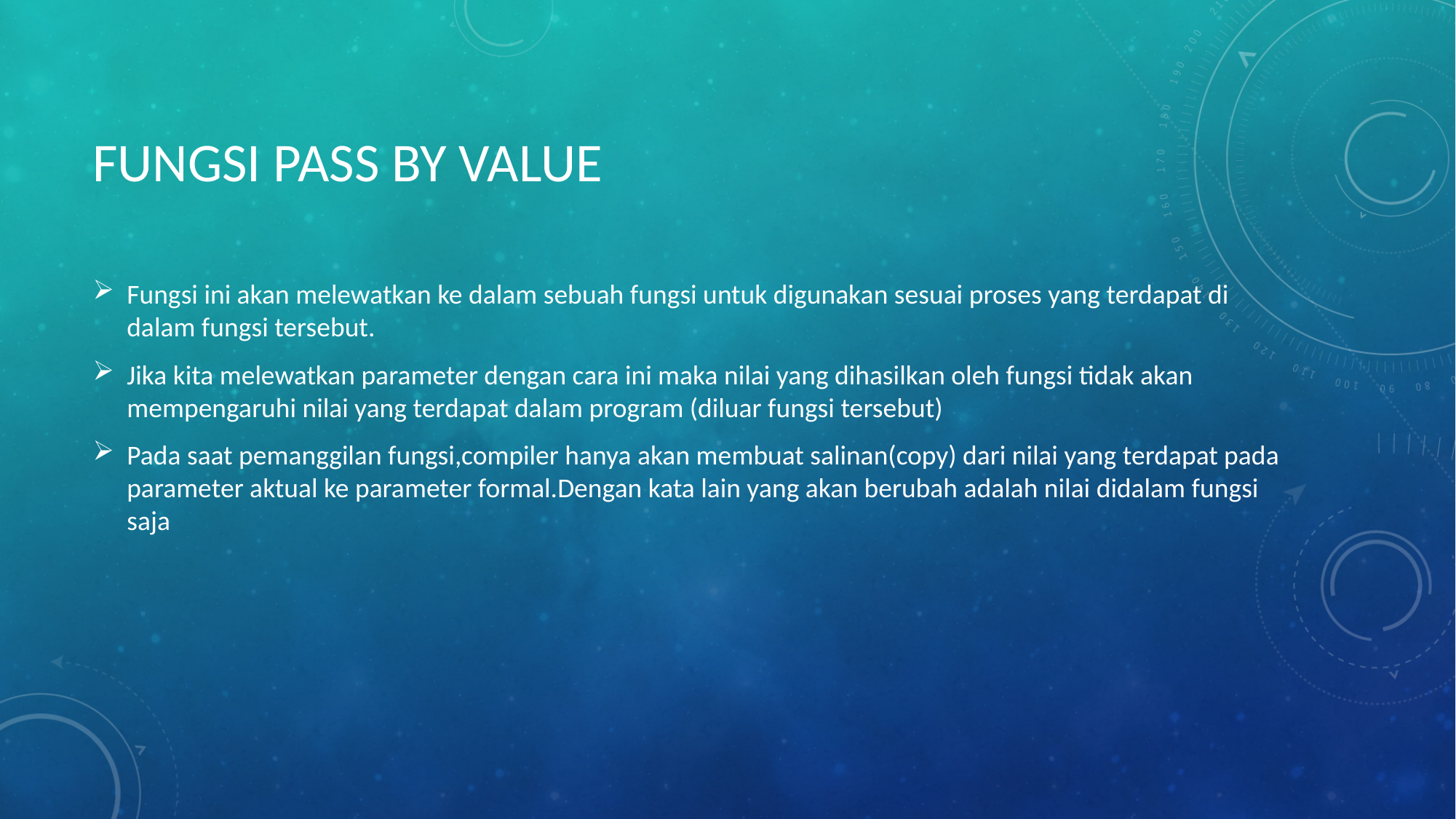

# Fungsi pass by value
Fungsi ini akan melewatkan ke dalam sebuah fungsi untuk digunakan sesuai proses yang terdapat di dalam fungsi tersebut.
Jika kita melewatkan parameter dengan cara ini maka nilai yang dihasilkan oleh fungsi tidak akan mempengaruhi nilai yang terdapat dalam program (diluar fungsi tersebut)
Pada saat pemanggilan fungsi,compiler hanya akan membuat salinan(copy) dari nilai yang terdapat pada parameter aktual ke parameter formal.Dengan kata lain yang akan berubah adalah nilai didalam fungsi saja